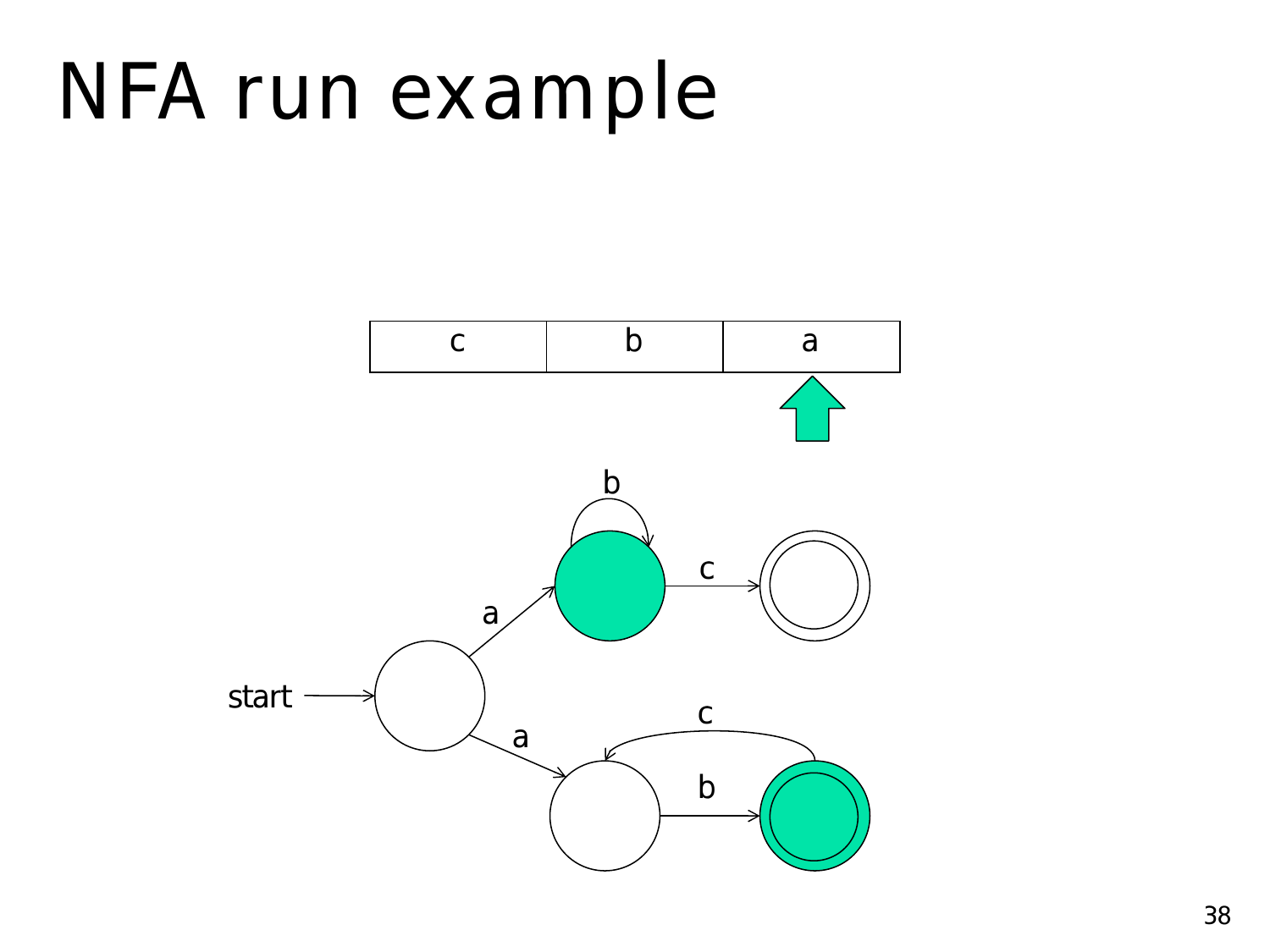

# NFA run example
| c | b | a |
| --- | --- | --- |

b

c

a

start
c
a

b

38